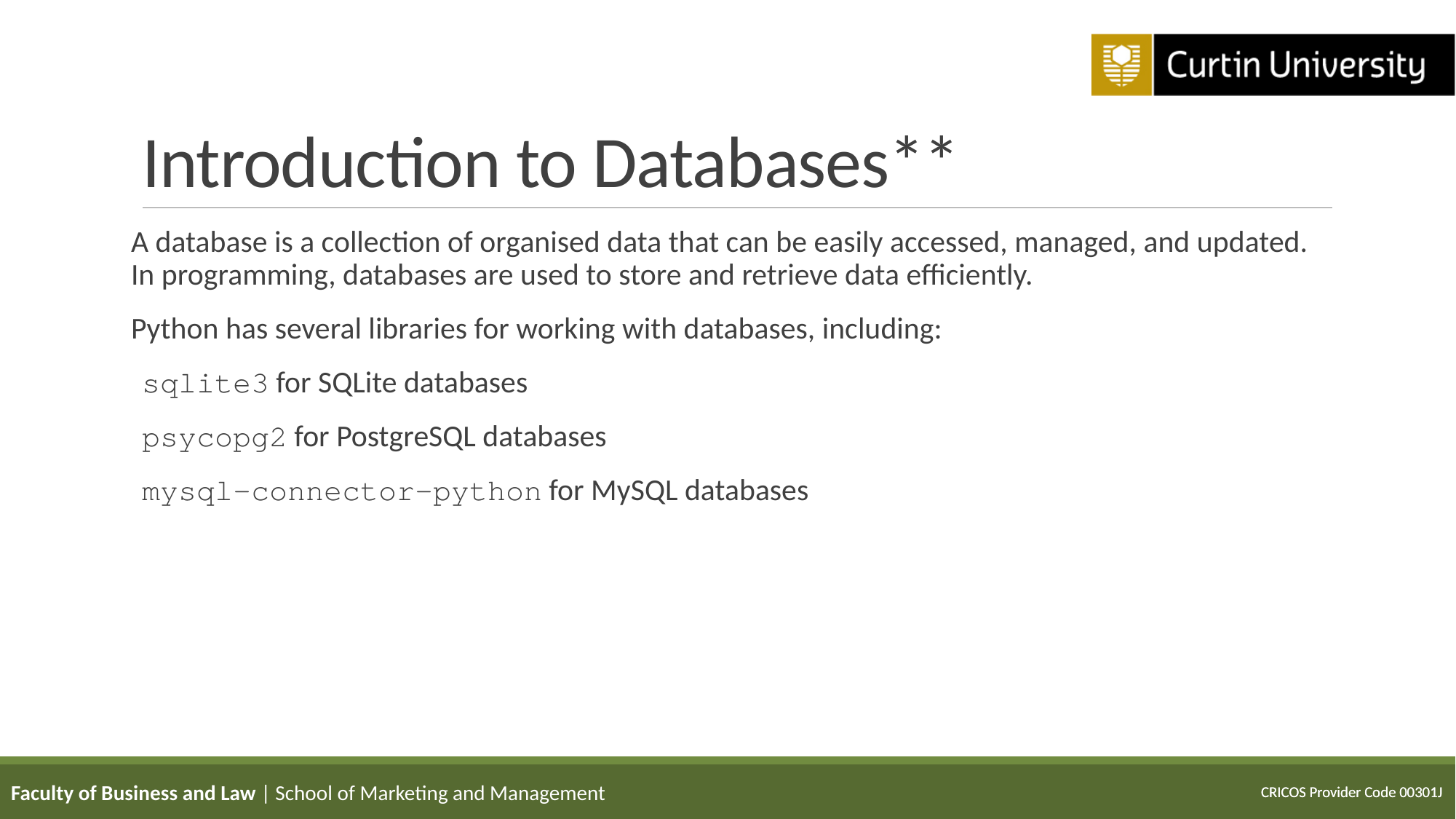

# Introduction to Databases**
A database is a collection of organised data that can be easily accessed, managed, and updated. In programming, databases are used to store and retrieve data efficiently.
Python has several libraries for working with databases, including:
sqlite3 for SQLite databases
psycopg2 for PostgreSQL databases
mysql-connector-python for MySQL databases
Faculty of Business and Law | School of Marketing and Management